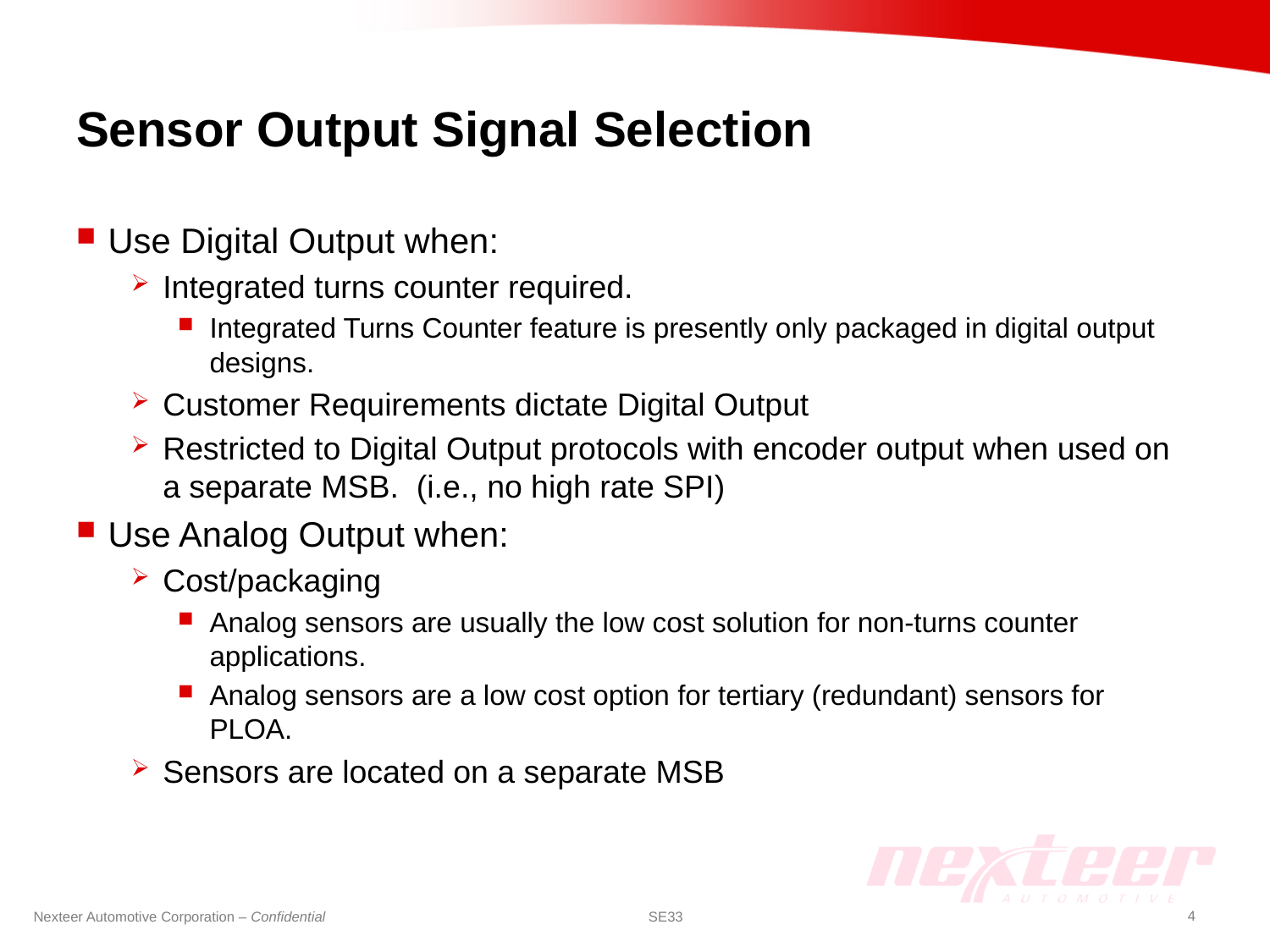

# Sensor Output Signal Selection
Use Digital Output when:
Integrated turns counter required.
Integrated Turns Counter feature is presently only packaged in digital output designs.
Customer Requirements dictate Digital Output
Restricted to Digital Output protocols with encoder output when used on a separate MSB.  (i.e., no high rate SPI)
Use Analog Output when:
Cost/packaging
Analog sensors are usually the low cost solution for non-turns counter applications.
Analog sensors are a low cost option for tertiary (redundant) sensors for PLOA.
Sensors are located on a separate MSB